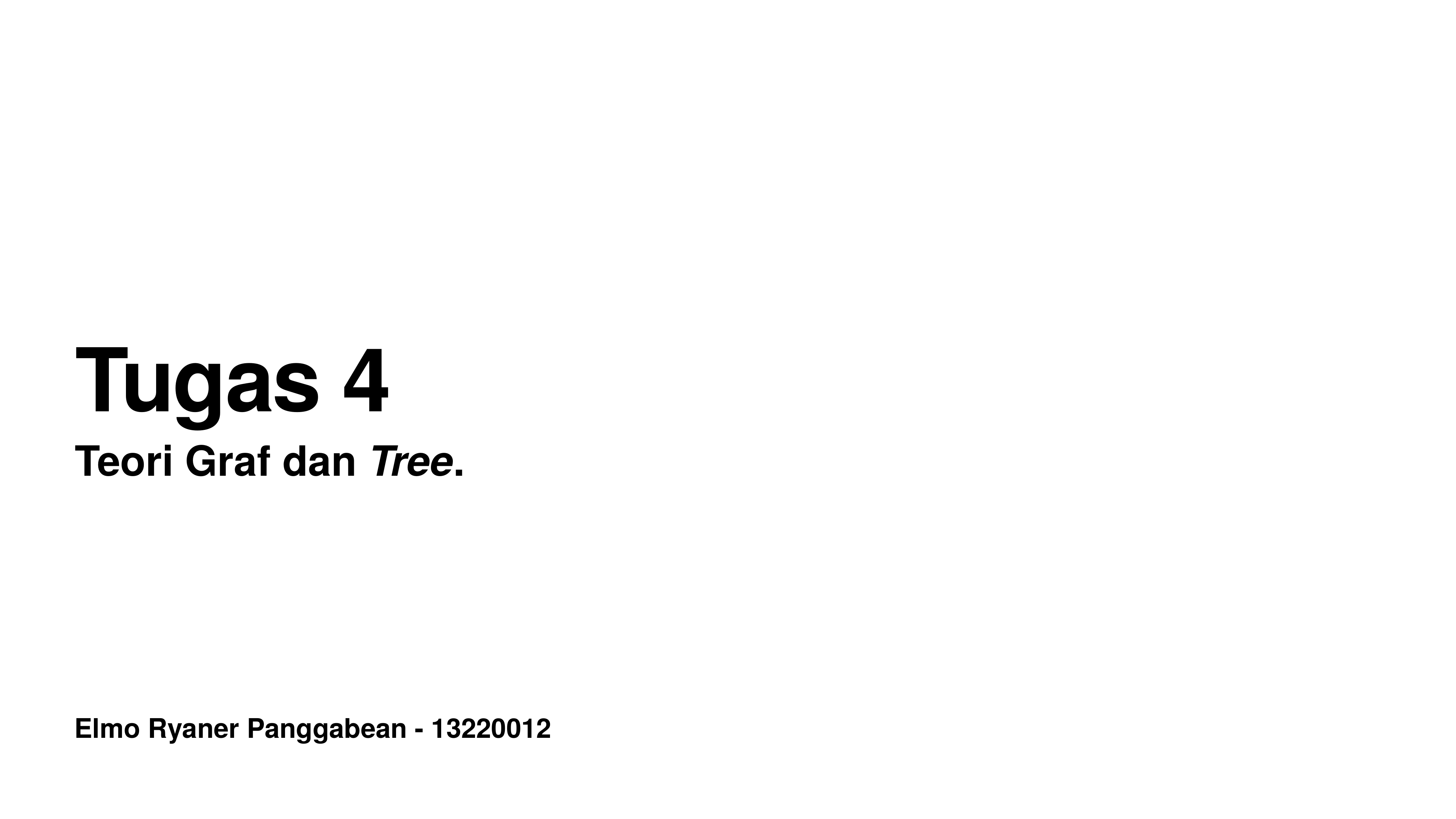

# Tugas 4
Teori Graf dan Tree.
Elmo Ryaner Panggabean - 13220012